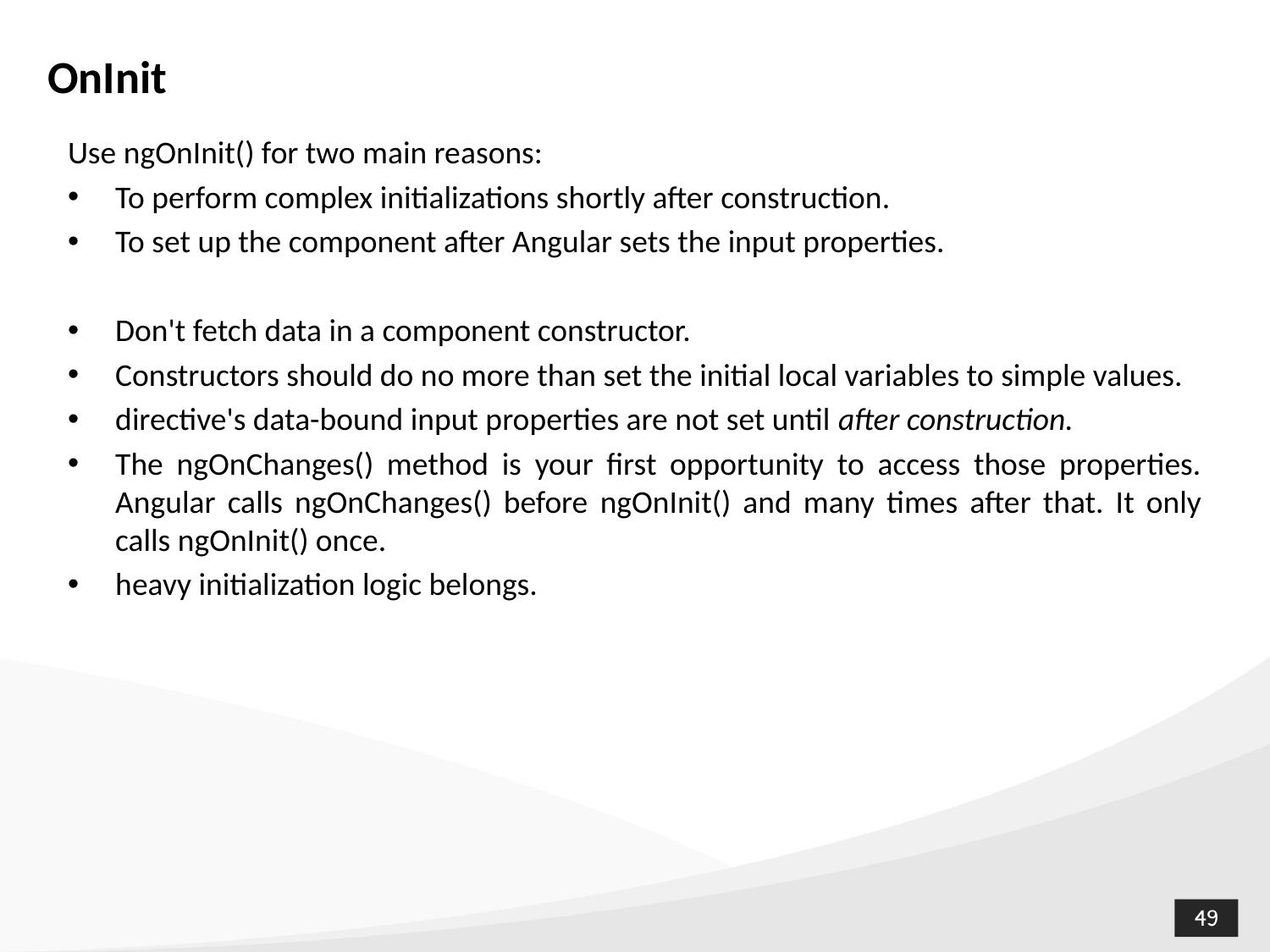

# OnInit
Use ngOnInit() for two main reasons:
To perform complex initializations shortly after construction.
To set up the component after Angular sets the input properties.

Don't fetch data in a component constructor.
Constructors should do no more than set the initial local variables to simple values.
directive's data-bound input properties are not set until after construction.
The ngOnChanges() method is your first opportunity to access those properties. Angular calls ngOnChanges() before ngOnInit() and many times after that. It only calls ngOnInit() once.
heavy initialization logic belongs.